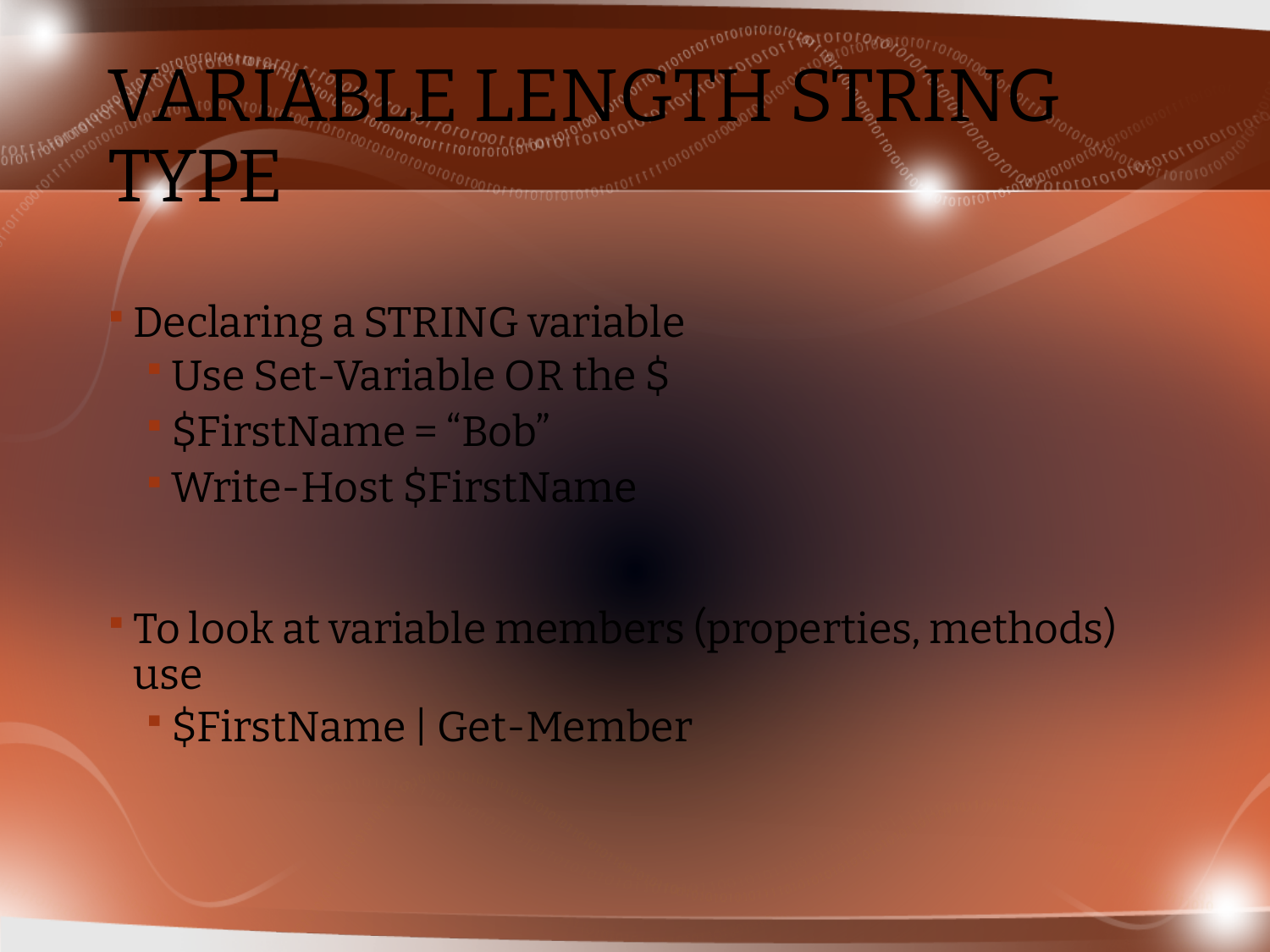

# Variable Length String Type
Declaring a STRING variable
Use Set-Variable OR the $
$FirstName = “Bob”
Write-Host $FirstName

To look at variable members (properties, methods) use
$FirstName | Get-Member
Week 5